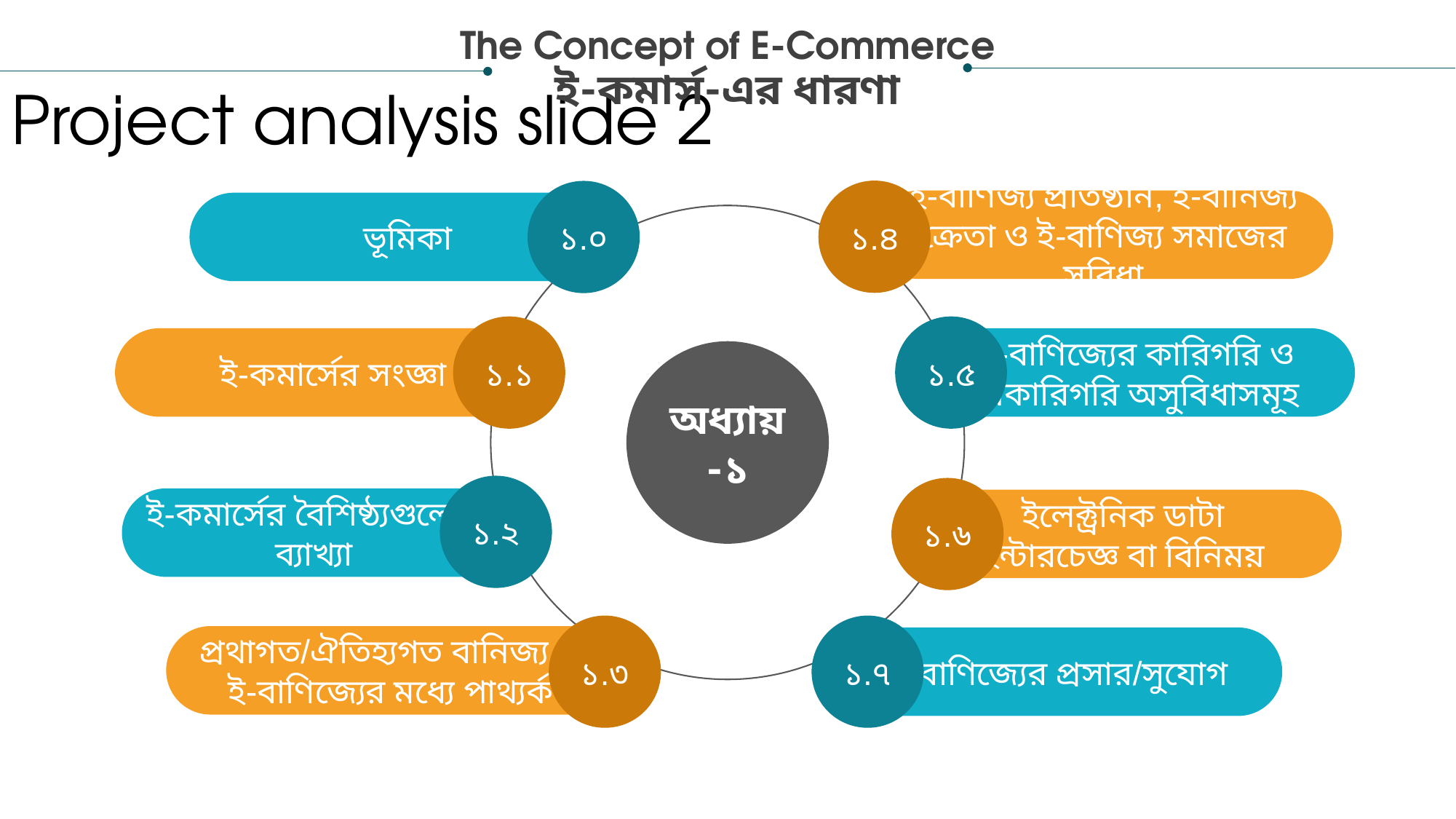

The Concept of E-Commerce
ই-কমার্স-এর ধারণা
Project analysis slide 2
১.৪
ই-বাণিজ্য প্রতিষ্ঠান, ই-বানিজ্য
ক্রেতা ও ই-বাণিজ্য সমাজের সুবিধা
১.০
ভূমিকা

১.১
ই-কমার্সের সংজ্ঞা
১.৫
ই-বাণিজ্যের কারিগরি ও
অকারিগরি অসুবিধাসমূহ
অধ্যায়-১
১.২
ই-কমার্সের বৈশিষ্ঠ্যগুলোর
ব্যাখ্যা
১.৬
ইলেক্ট্রনিক ডাটা
ইন্টারচেজ্ঞ বা বিনিময়
১.৩
প্রথাগত/ঐতিহ্যগত বানিজ্য ও
ই-বাণিজ্যের মধ্যে পাথ্যর্ক
১.৭
ই-বাণিজ্যের প্রসার/সুযোগ